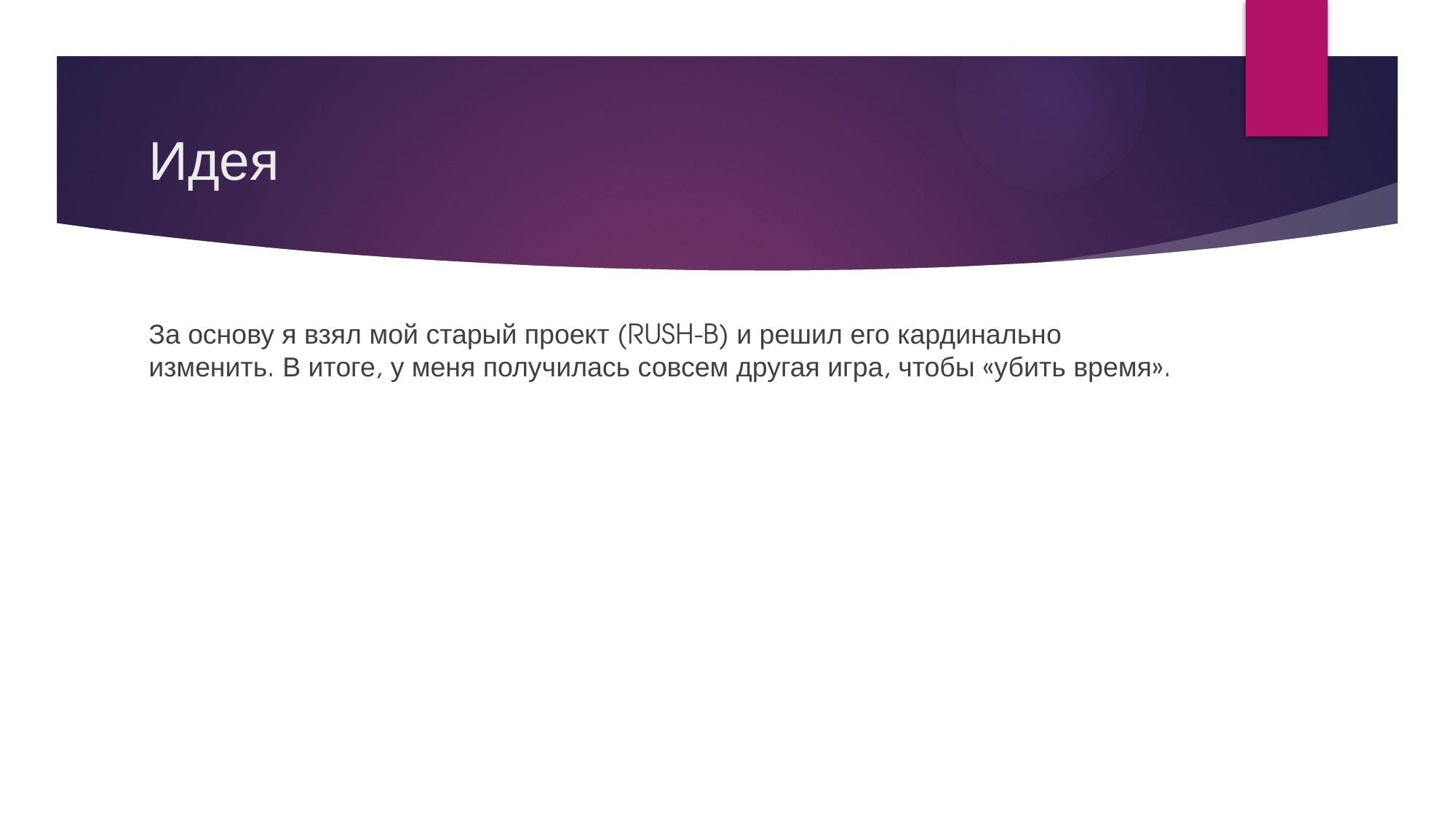

# Идея
За основу я взял мой старый проект (RUSH-B) и решил его кардинально изменить. В итоге, у меня получилась совсем другая игра, чтобы «убить время».